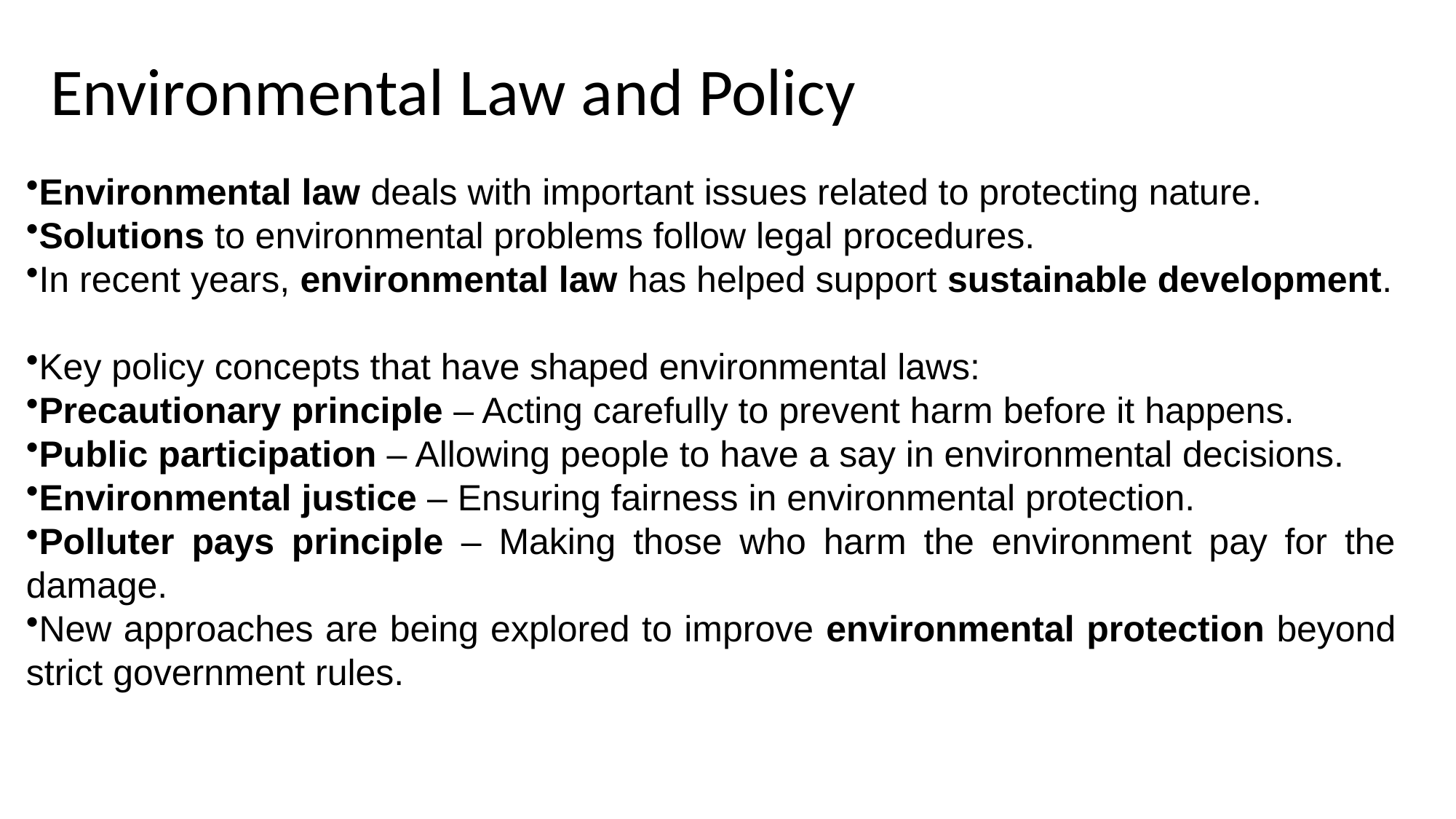

# Environmental Law and Policy
Environmental law deals with important issues related to protecting nature.
Solutions to environmental problems follow legal procedures.
In recent years, environmental law has helped support sustainable development.

Key policy concepts that have shaped environmental laws:
Precautionary principle – Acting carefully to prevent harm before it happens.
Public participation – Allowing people to have a say in environmental decisions.
Environmental justice – Ensuring fairness in environmental protection.
Polluter pays principle – Making those who harm the environment pay for the damage.
New approaches are being explored to improve environmental protection beyond strict government rules.